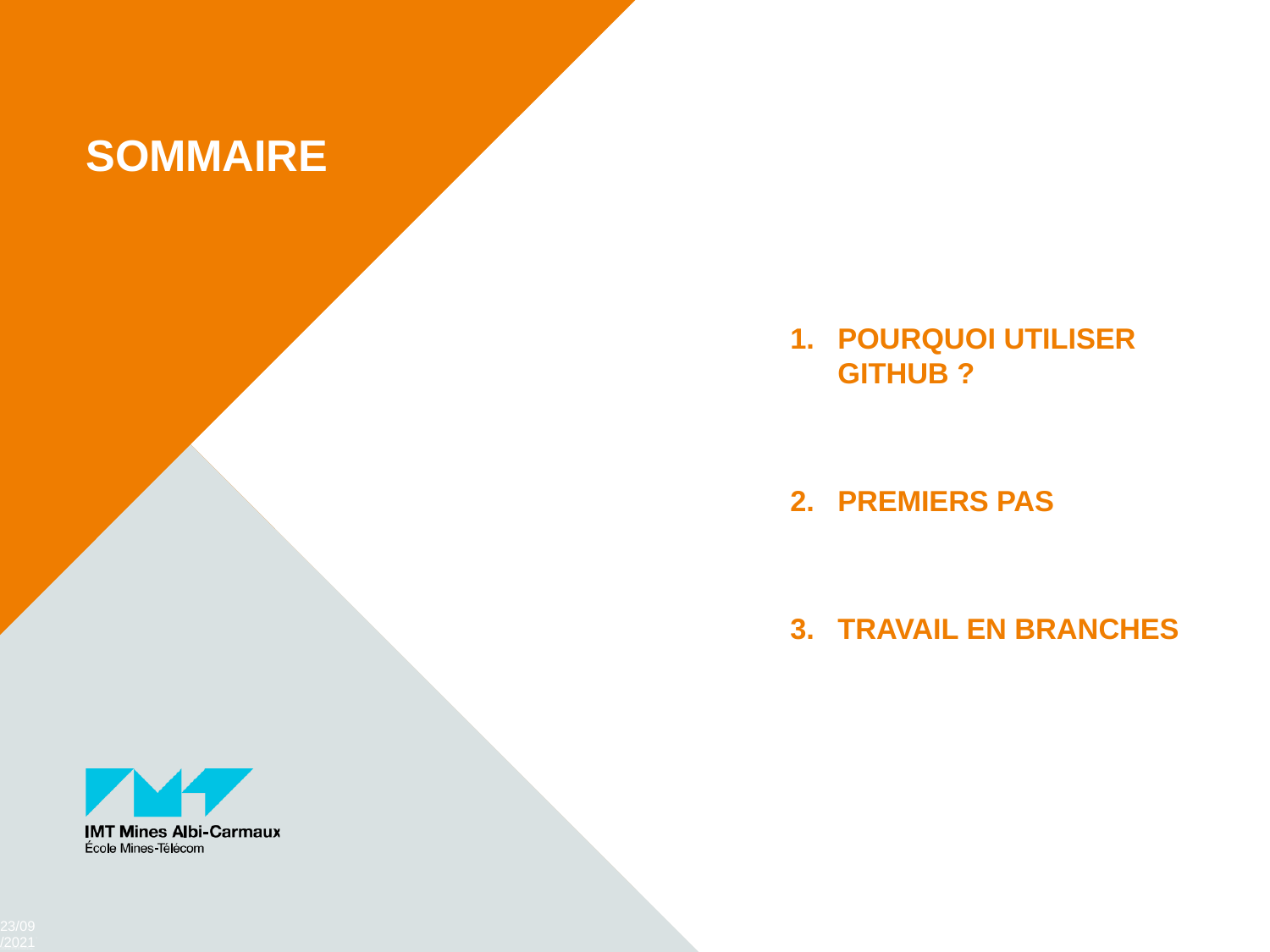

sommaire
Pourquoi utiliser github ?

Premiers pas

Travail en branches

23/09/2021
2
Titre de la présentation - menu « Insertion / En-tête et pied de page »